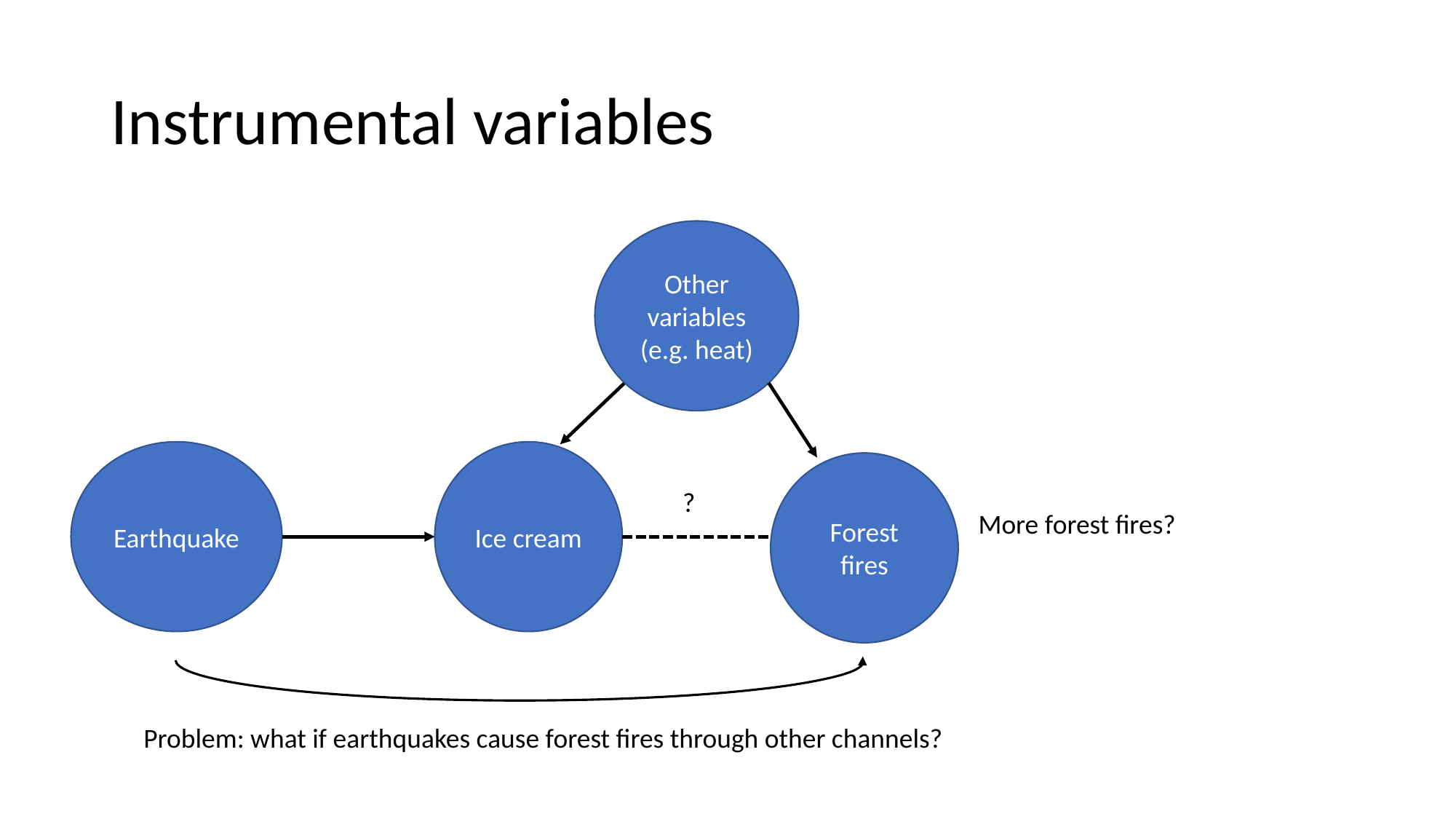

# Instrumental variables
Other variables (e.g. heat)
Earthquake
Ice cream
Forest fires
?
More forest fires?

Problem: what if earthquakes cause forest fires through other channels?